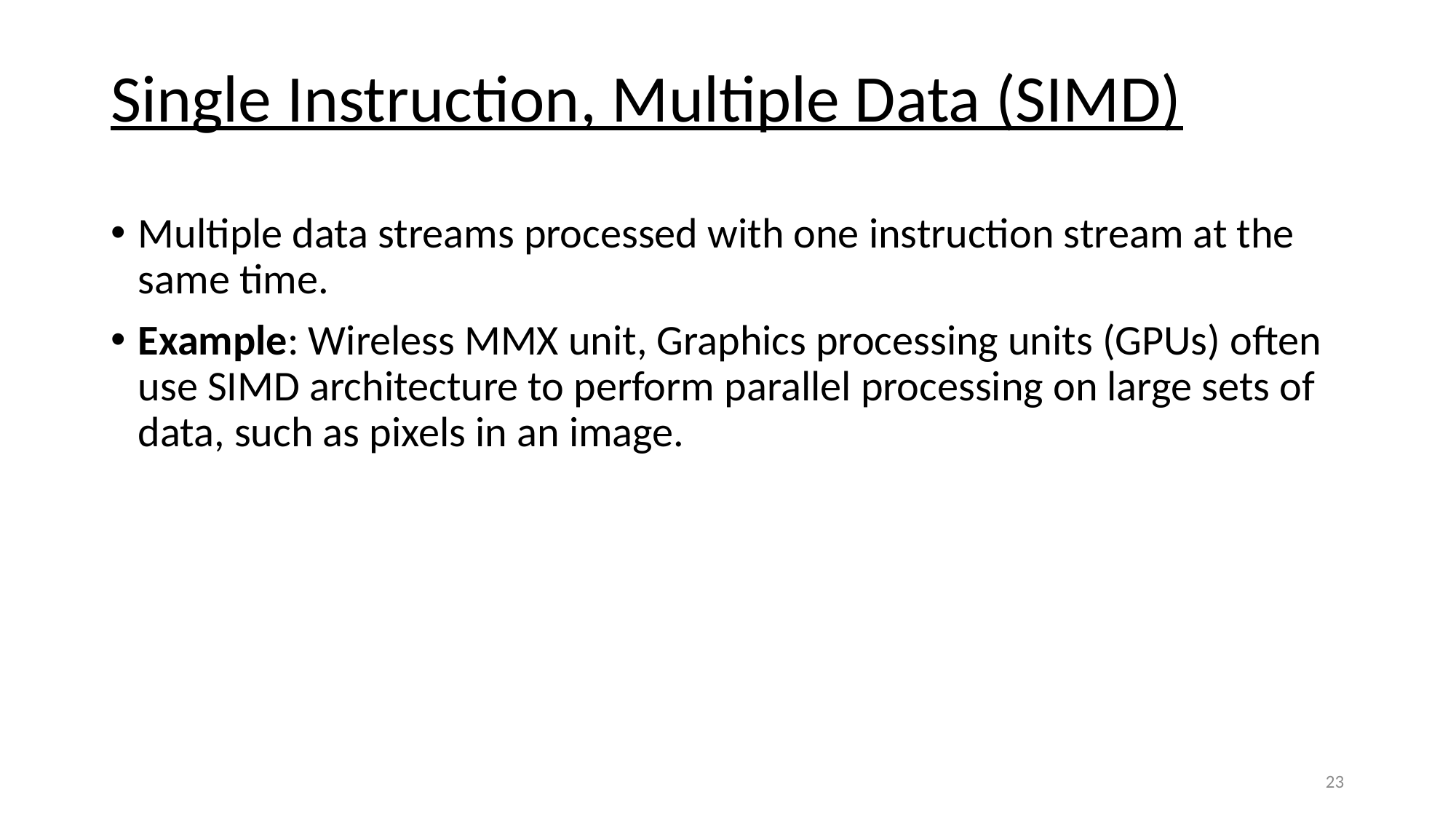

# Single Instruction, Multiple Data (SIMD)
Multiple data streams processed with one instruction stream at the same time.
Example: Wireless MMX unit, Graphics processing units (GPUs) often use SIMD architecture to perform parallel processing on large sets of data, such as pixels in an image.

23